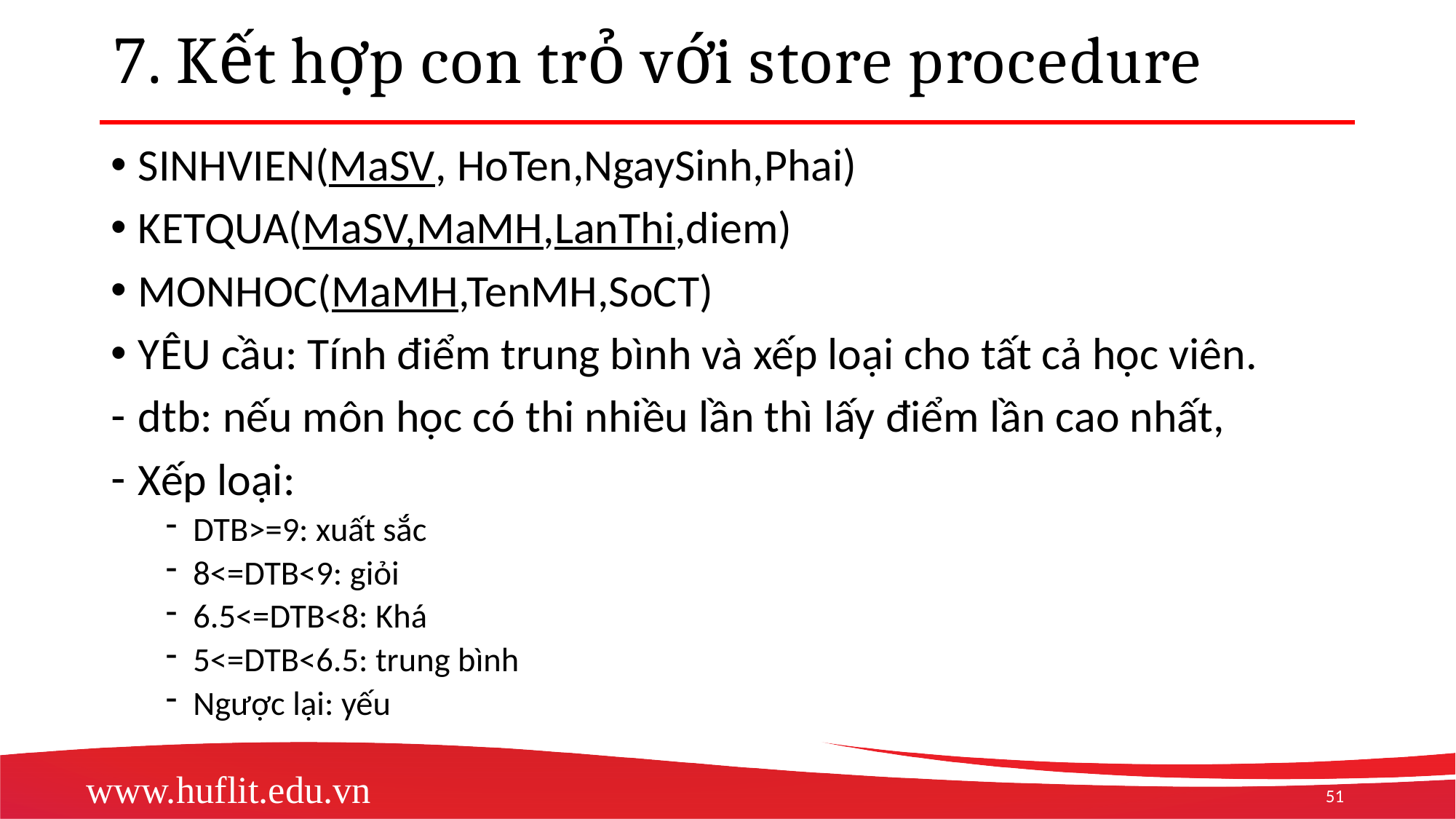

# 7. Kết hợp con trỏ với store procedure
SINHVIEN(MaSV, HoTen,NgaySinh,Phai)
KETQUA(MaSV,MaMH,LanThi,diem)
MONHOC(MaMH,TenMH,SoCT)
YÊU cầu: Tính điểm trung bình và xếp loại cho tất cả học viên.
dtb: nếu môn học có thi nhiều lần thì lấy điểm lần cao nhất,
Xếp loại:
DTB>=9: xuất sắc
8<=DTB<9: giỏi
6.5<=DTB<8: Khá
5<=DTB<6.5: trung bình
Ngược lại: yếu
51